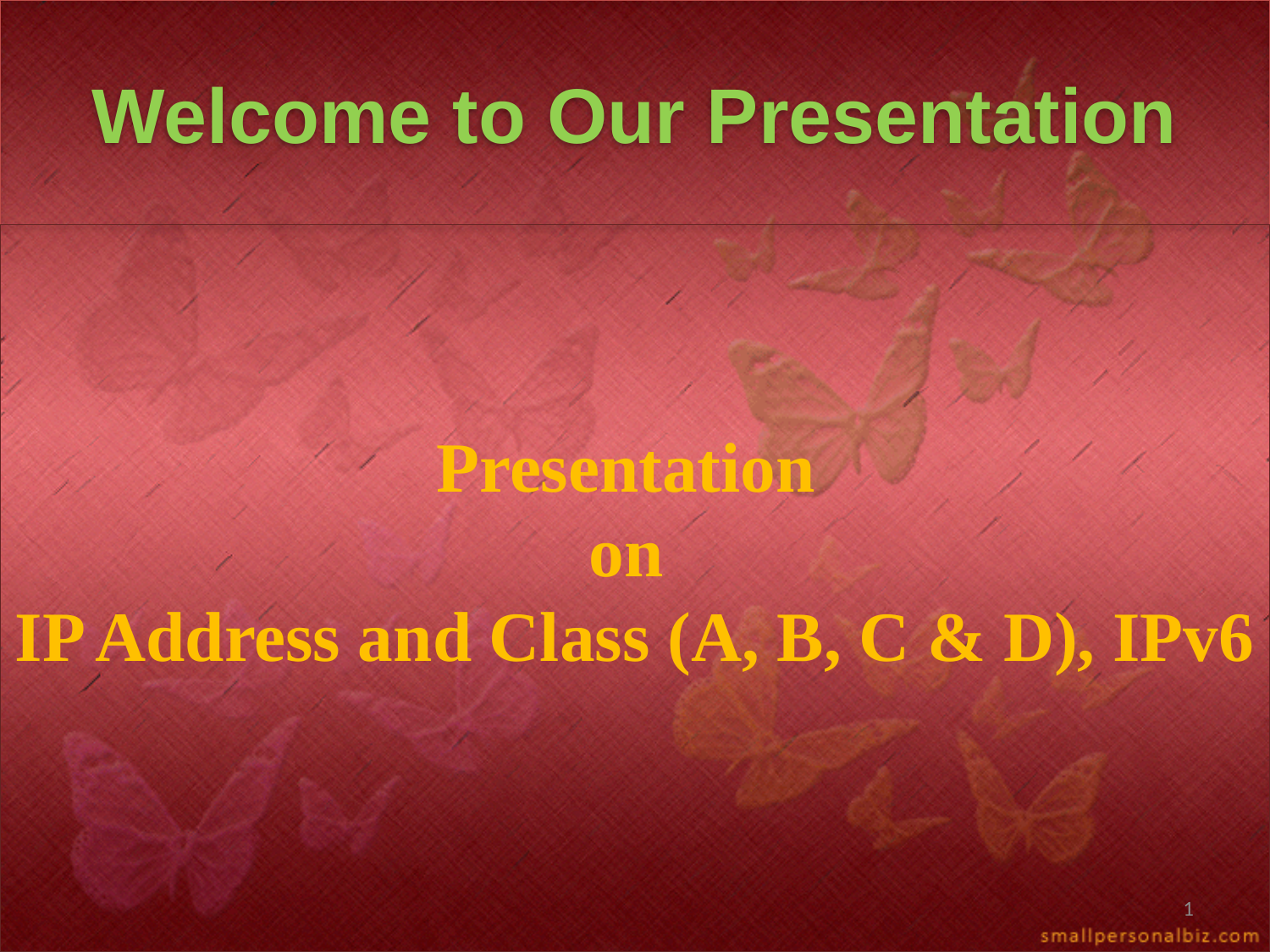

# Welcome to Our Presentation

Presentation
on
IP Address and Class (A, B, C & D), IPv6
1